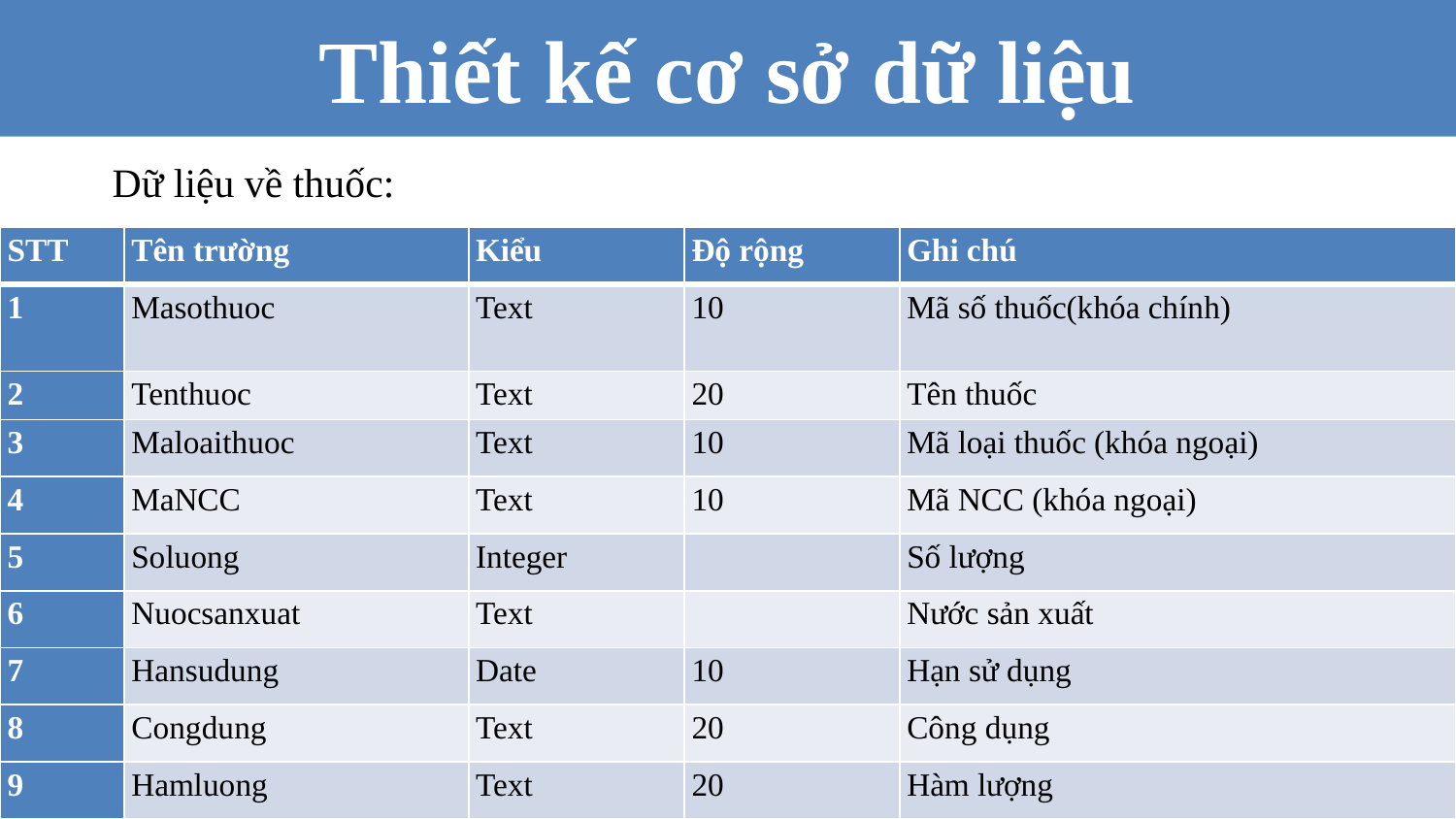

# Thiết kế cơ sở dữ liệu
Dữ liệu về thuốc:
| STT | Tên trường | Kiểu | Độ rộng | Ghi chú |
| --- | --- | --- | --- | --- |
| 1 | Masothuoc | Text | 10 | Mã số thuốc(khóa chính) |
| 2 | Tenthuoc | Text | 20 | Tên thuốc |
| 3 | Maloaithuoc | Text | 10 | Mã loại thuốc (khóa ngoại) |
| 4 | MaNCC | Text | 10 | Mã NCC (khóa ngoại) |
| 5 | Soluong | Integer |  | Số lượng |
| 6 | Nuocsanxuat | Text |  | Nước sản xuất |
| 7 | Hansudung | Date | 10 | Hạn sử dụng |
| 8 | Congdung | Text | 20 | Công dụng |
| 9 | Hamluong | Text | 20 | Hàm lượng |
14